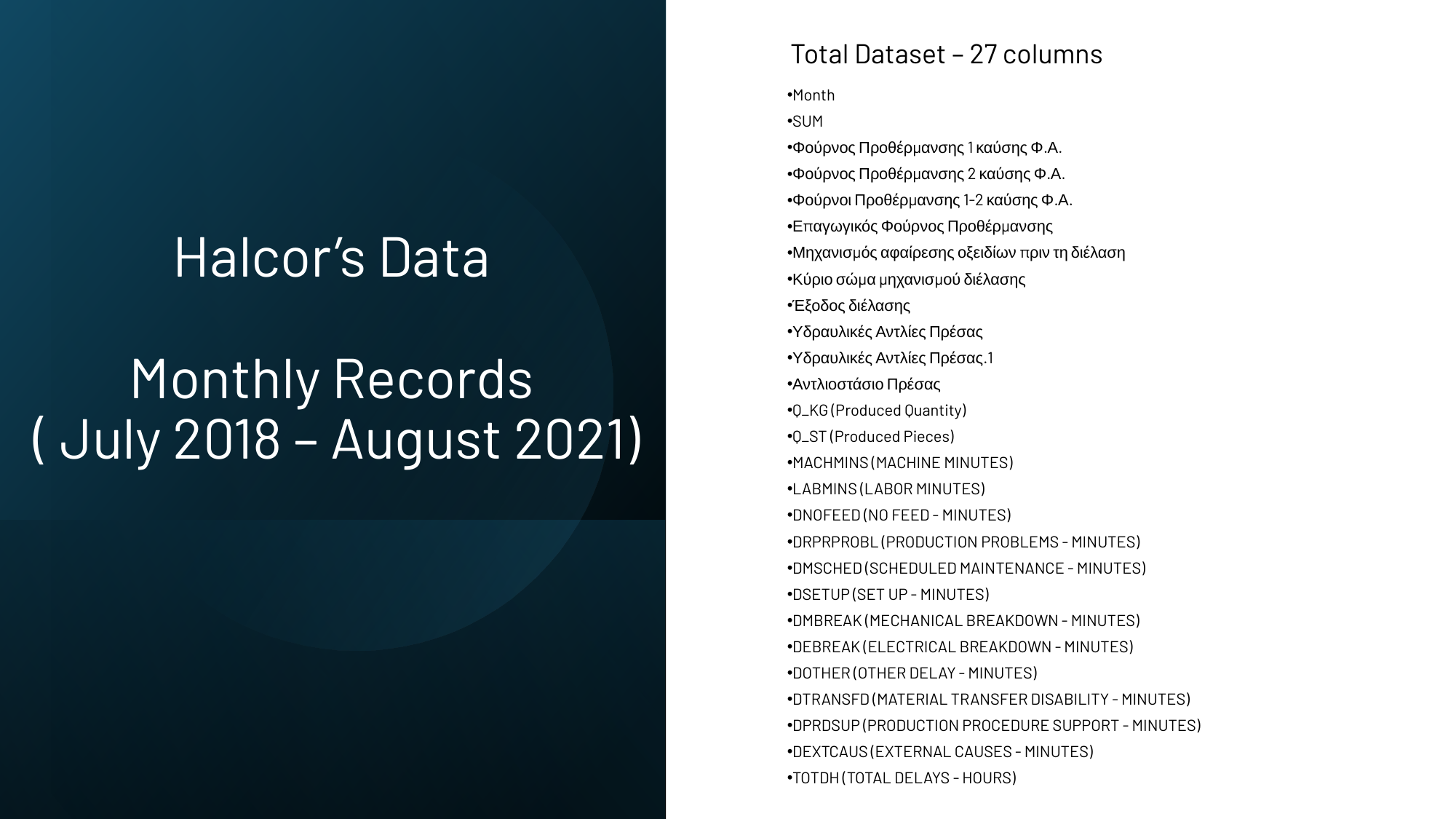

Total Dataset – 27 columns

Month
SUM
Φούρνος Προθέρμανσης 1 καύσης Φ.Α.
Φούρνος Προθέρμανσης 2 καύσης Φ.Α.
Φούρνοι Προθέρμανσης 1-2 καύσης Φ.Α.
Επαγωγικός Φούρνος Προθέρμανσης
Μηχανισμός αφαίρεσης οξειδίων πριν τη διέλαση
Κύριο σώμα μηχανισμού διέλασης
Έξοδος διέλασης
Υδραυλικές Αντλίες Πρέσας
Υδραυλικές Αντλίες Πρέσας.1
Αντλιοστάσιο Πρέσας
Q_KG (Produced Quantity)
Q_ST (Produced Pieces)
MACHMINS (MACHINE MINUTES)
LABMINS (LABOR MINUTES)
DNOFEED (NO FEED - MINUTES)
DRPRPROBL (PRODUCTION PROBLEMS - MINUTES)
DMSCHED (SCHEDULED MAINTENANCE - MINUTES)
DSETUP (SET UP - MINUTES)
DMBREAK (MECHANICAL BREAKDOWN - MINUTES)
DEBREAK (ELECTRICAL BREAKDOWN - MINUTES)
DOTHER (OTHER DELAY - MINUTES)
DTRANSFD (MATERIAL TRANSFER DISABILITY - MINUTES)
DPRDSUP (PRODUCTION PROCEDURE SUPPORT - MINUTES)
DEXTCAUS (EXTERNAL CAUSES - MINUTES)
TOTDH (TOTAL DELAYS - HOURS)

# Halcor’s Data Monthly Records ( July 2018 – August 2021)